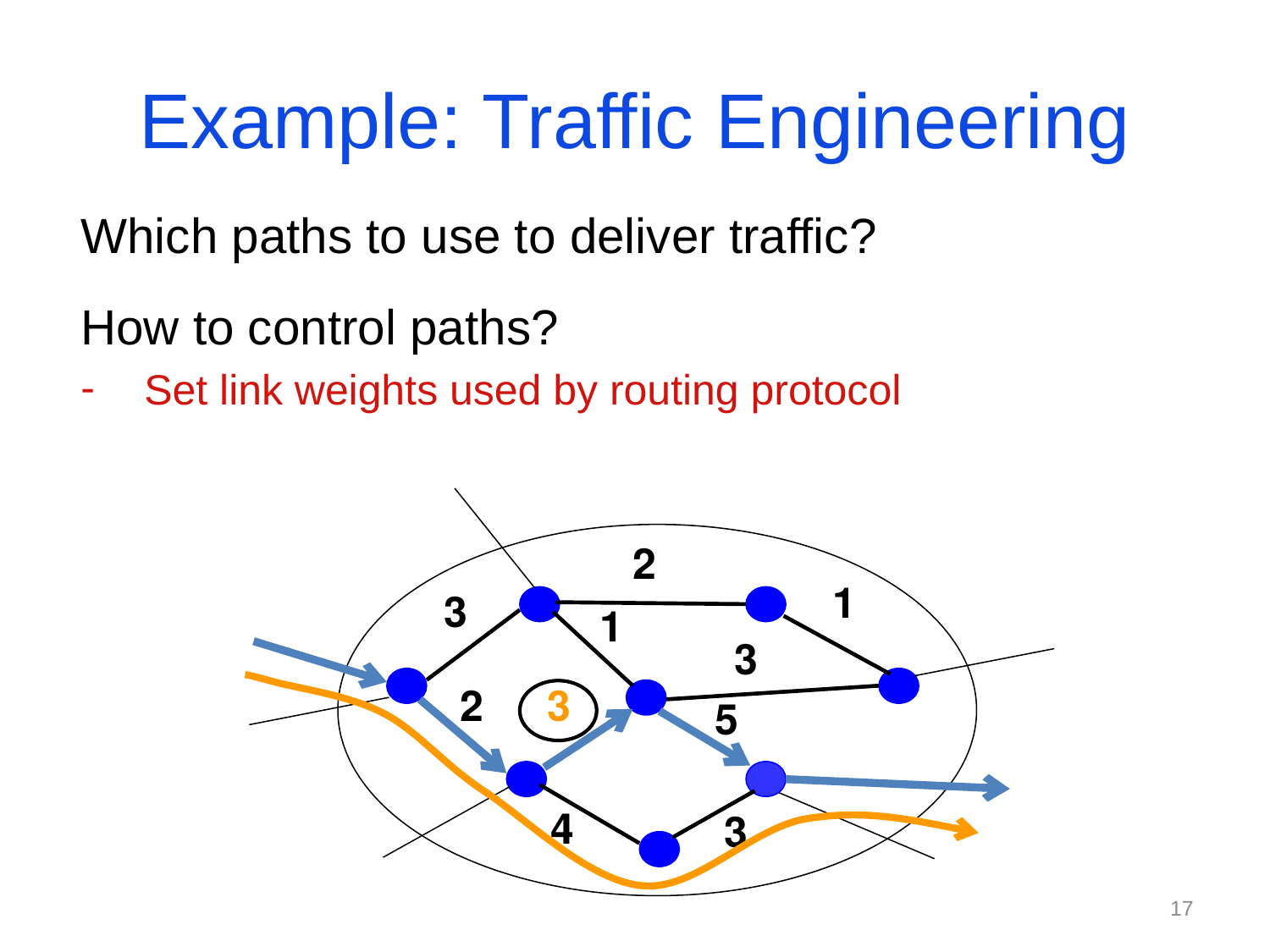

# Example: Traffic Engineering
Which paths to use to deliver traffic?

How to control paths?
Set link weights used by routing protocol

2
1
3

1

3

2
3

1

5

4
3

17